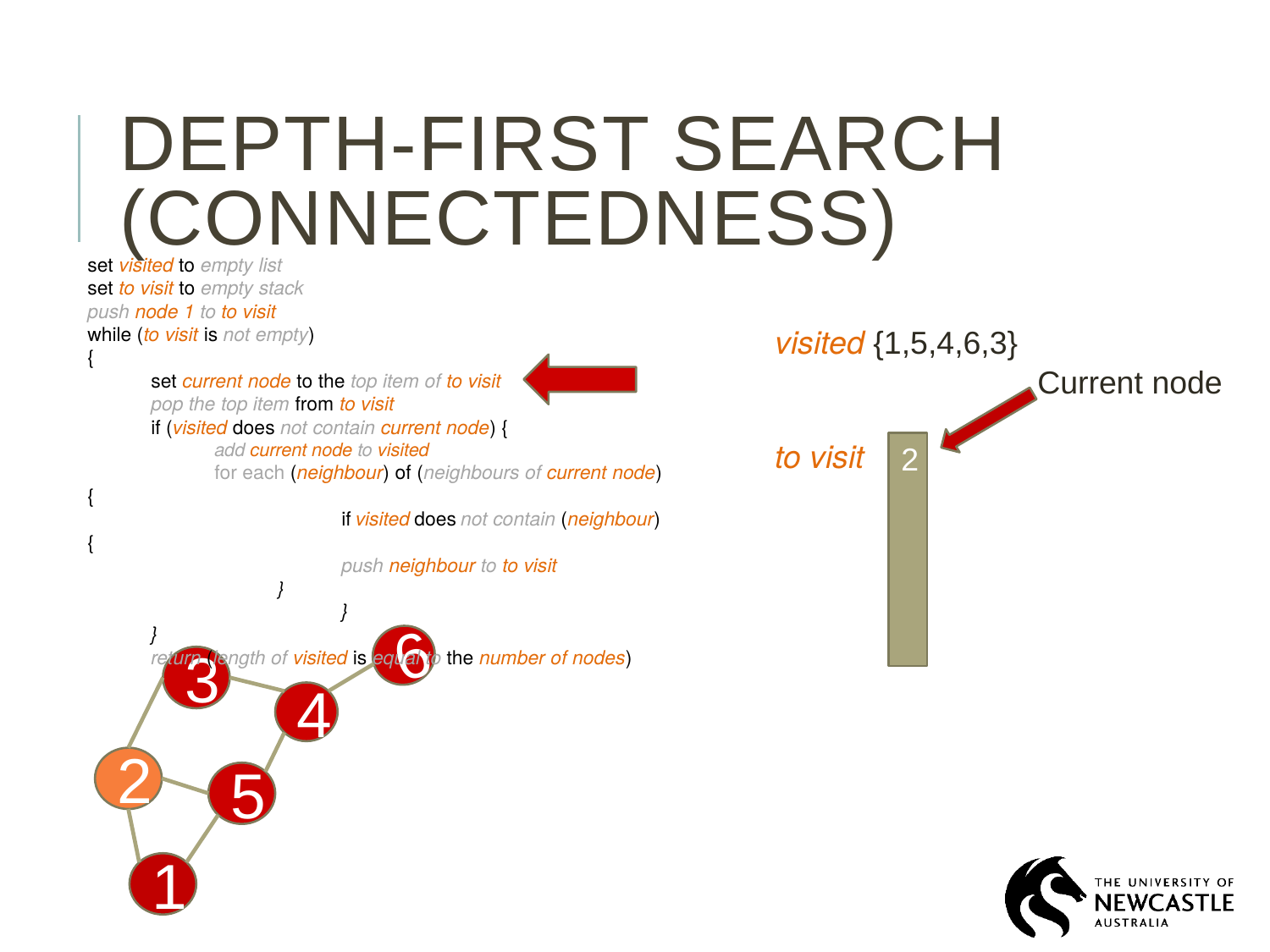

# Depth-First Search (Connectedness)
set visited to empty list
set to visit to empty stack
push node 1 to to visit
while (to visit is not empty)
{
set current node to the top item of to visit
pop the top item from to visit
if (visited does not contain current node) {
	add current node to visited
	for each (neighbour) of (neighbours of current node) {
		if visited does not contain (neighbour) {
	push neighbour to to visit
}
		}
}
return (length of visited is equal to the number of nodes)
visited {1,5,4,6,3}

to visit

Current node

2
6
3
4
2
5
1